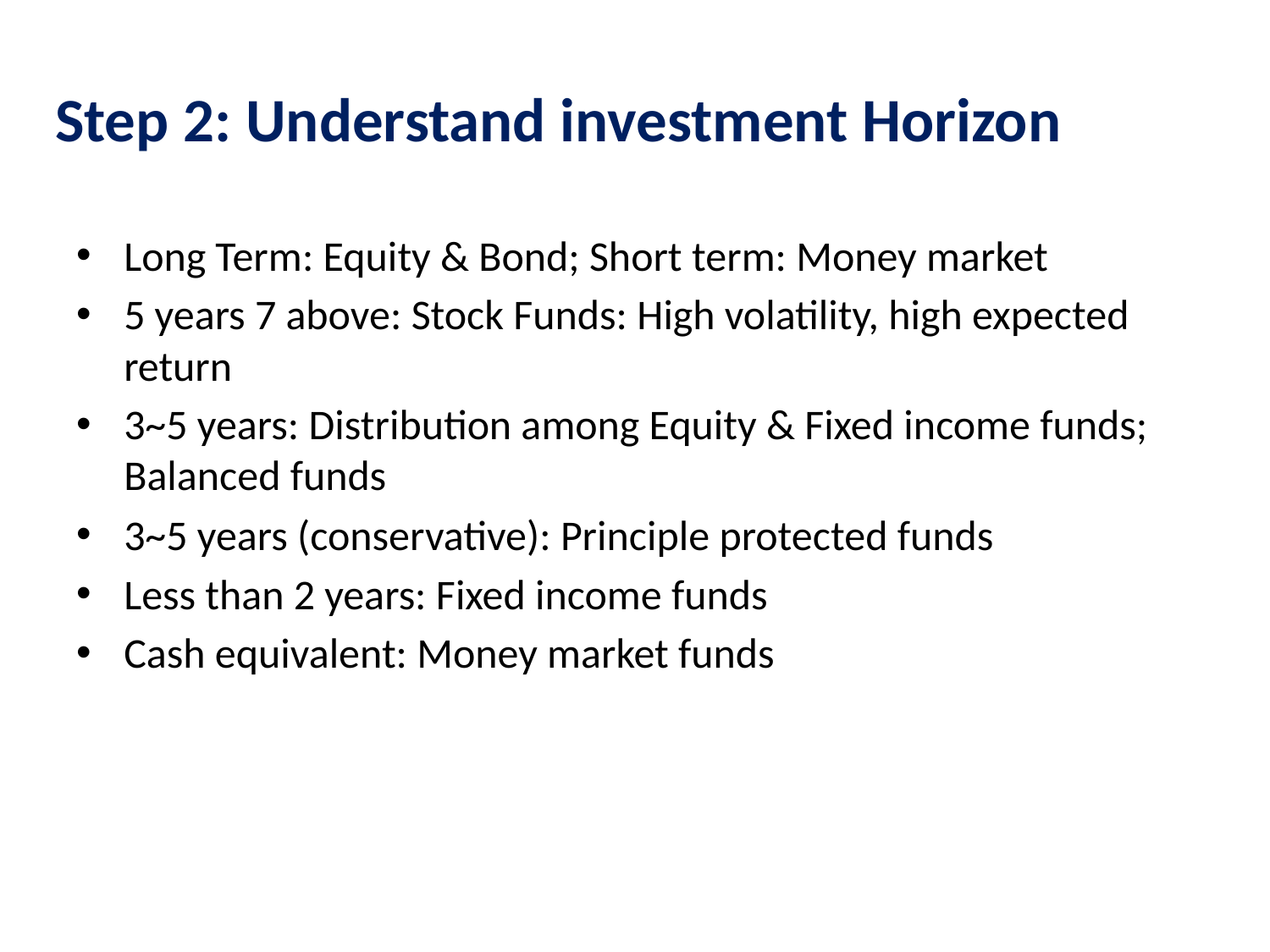

# Step 2: Understand investment Horizon
Long Term: Equity & Bond; Short term: Money market
5 years 7 above: Stock Funds: High volatility, high expected return
3~5 years: Distribution among Equity & Fixed income funds; Balanced funds
3~5 years (conservative): Principle protected funds
Less than 2 years: Fixed income funds
Cash equivalent: Money market funds